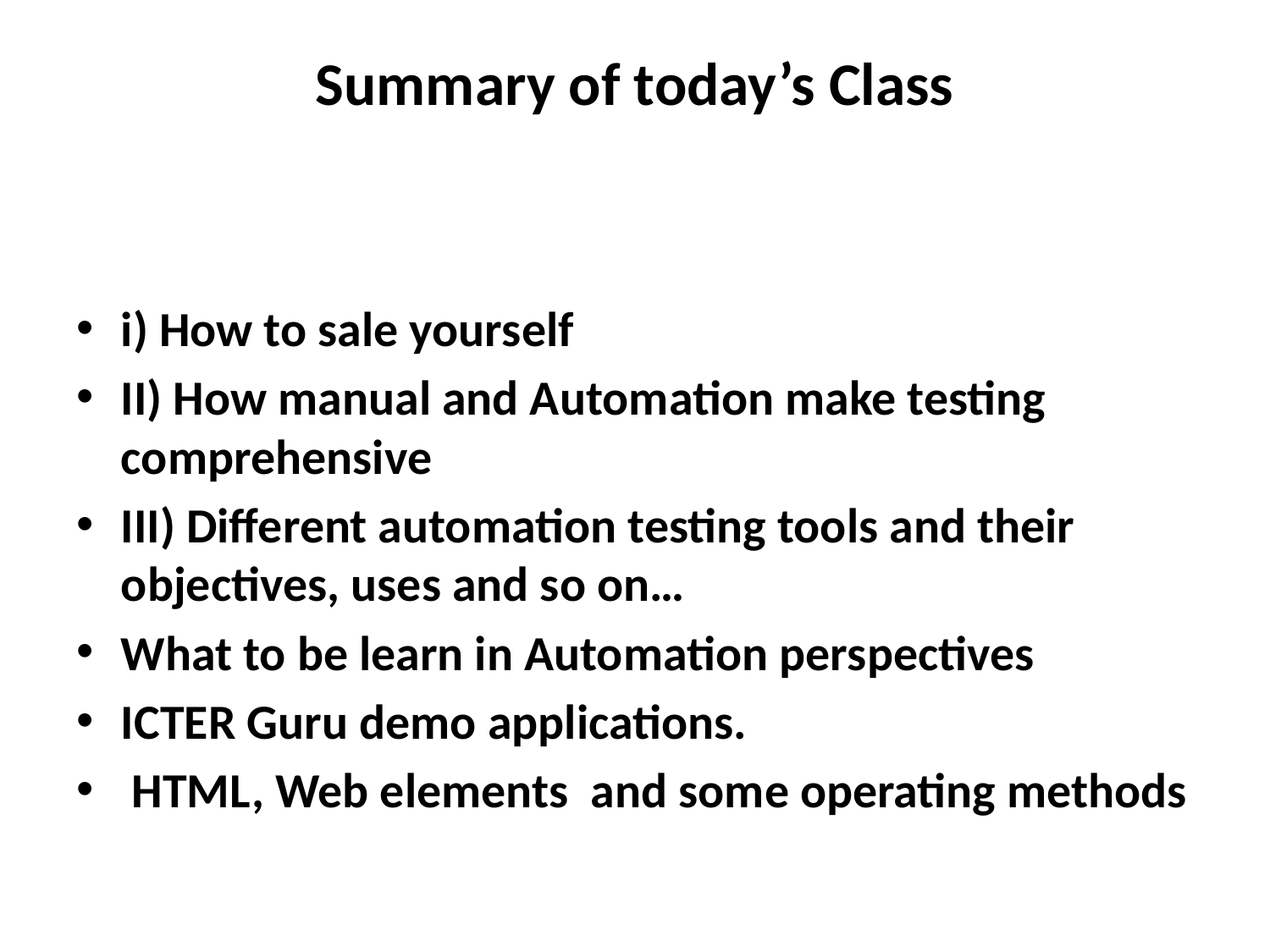

# Summary of today’s Class

i) How to sale yourself
II) How manual and Automation make testing comprehensive
III) Different automation testing tools and their  objectives, uses and so on…
What to be learn in Automation perspectives
ICTER Guru demo applications.
 HTML, Web elements  and some operating methods